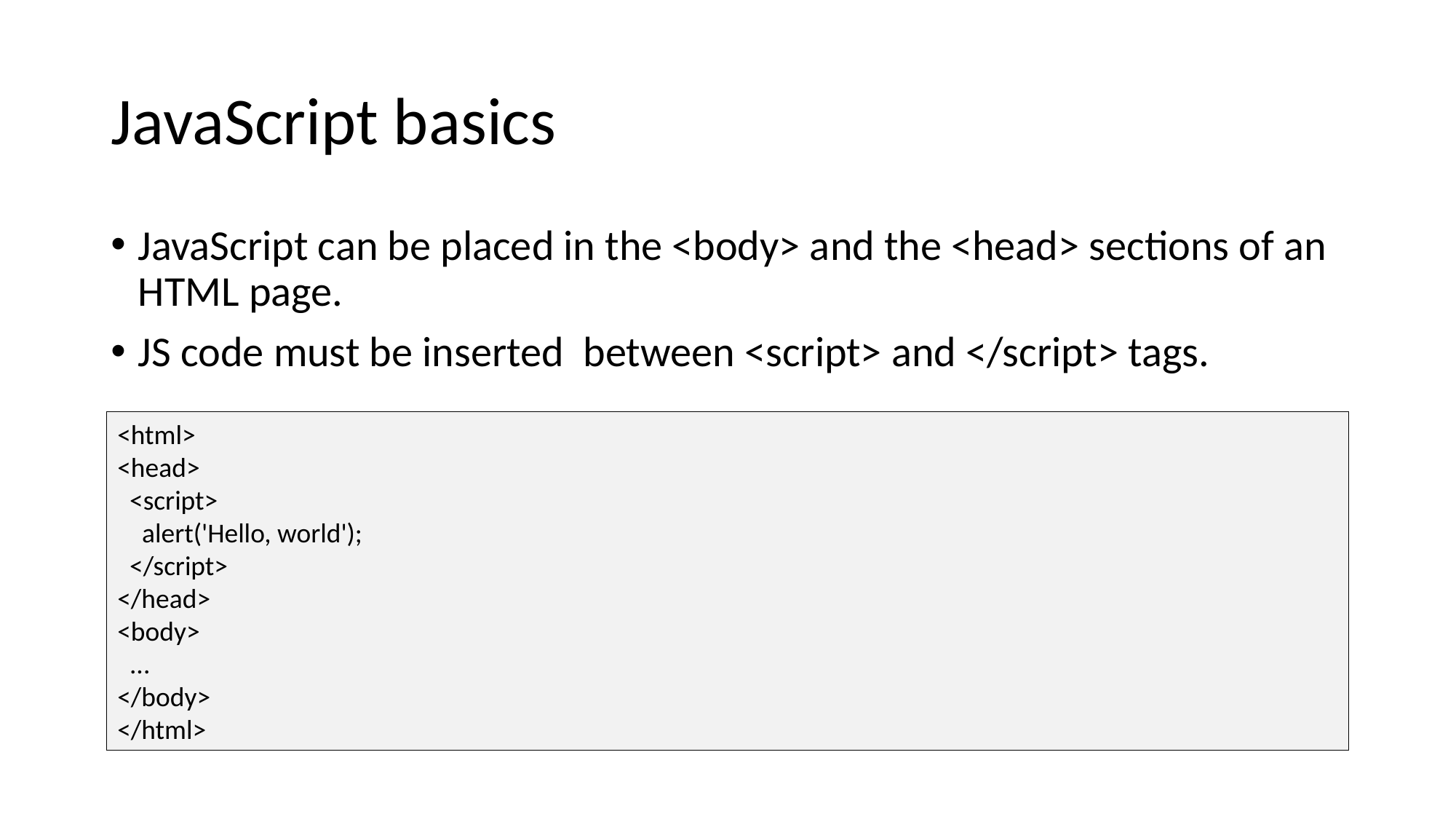

# JavaScript basics
JavaScript can be placed in the <body> and the <head> sections of an HTML page.
JS code must be inserted  between <script> and </script> tags.

<html>
<head>
  <script>
    alert('Hello, world');
  </script>
</head>
<body>
  ...
</body>
</html>